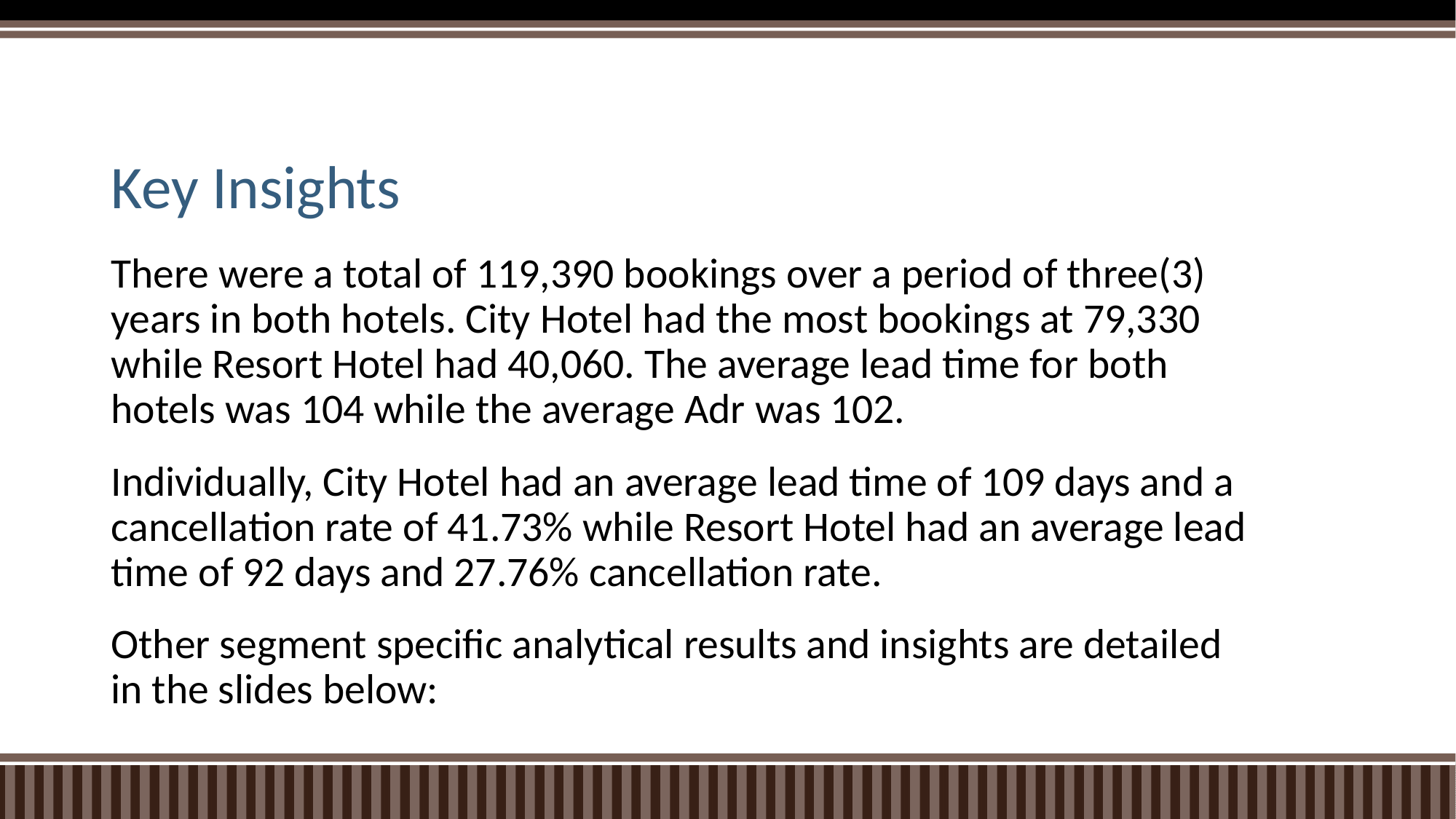

# Key Insights
There were a total of 119,390 bookings over a period of three(3) years in both hotels. City Hotel had the most bookings at 79,330 while Resort Hotel had 40,060. The average lead time for both hotels was 104 while the average Adr was 102.
Individually, City Hotel had an average lead time of 109 days and a cancellation rate of 41.73% while Resort Hotel had an average lead time of 92 days and 27.76% cancellation rate.
Other segment specific analytical results and insights are detailed in the slides below: